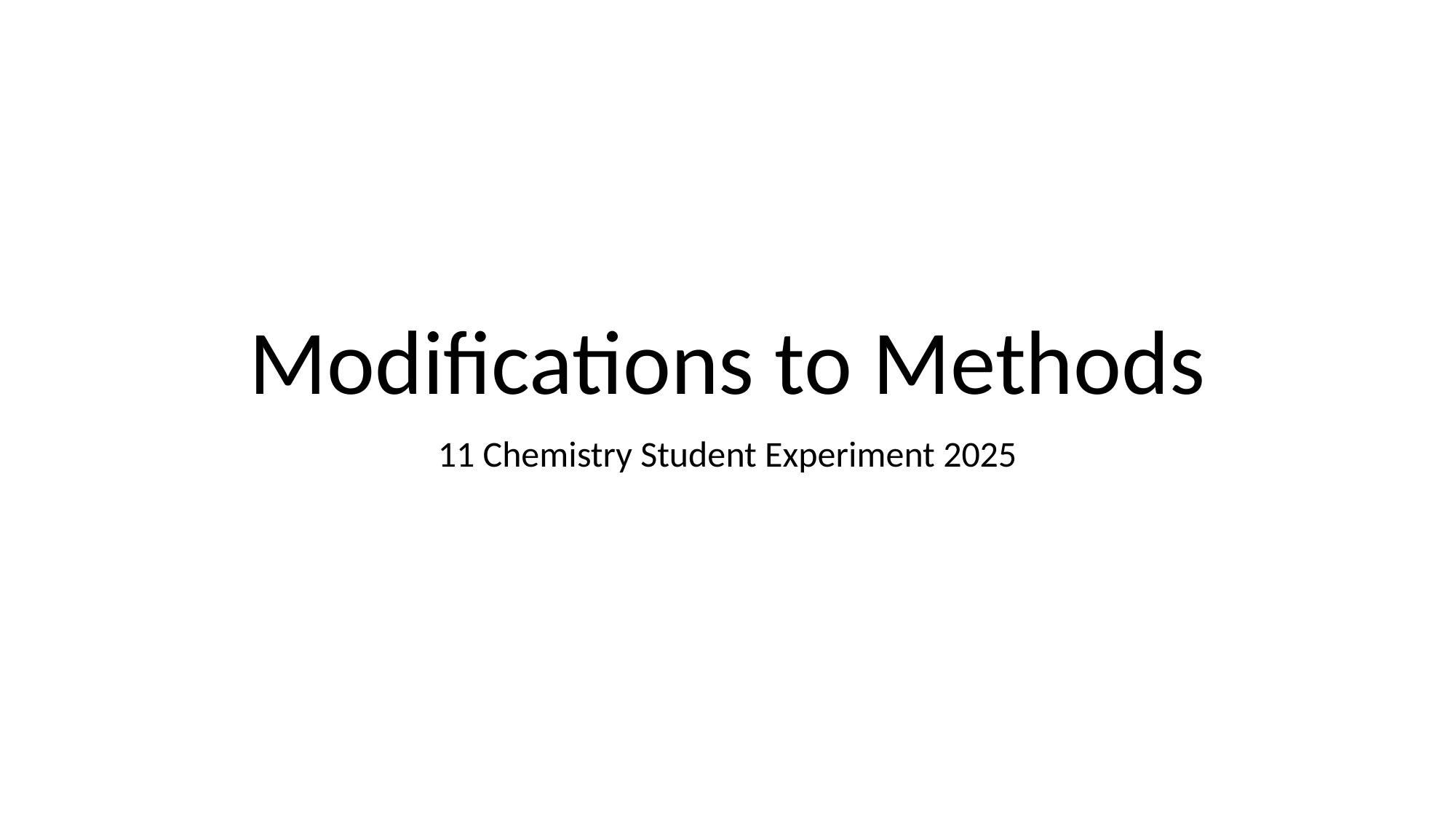

# Modifications to Methods
11 Chemistry Student Experiment 2025